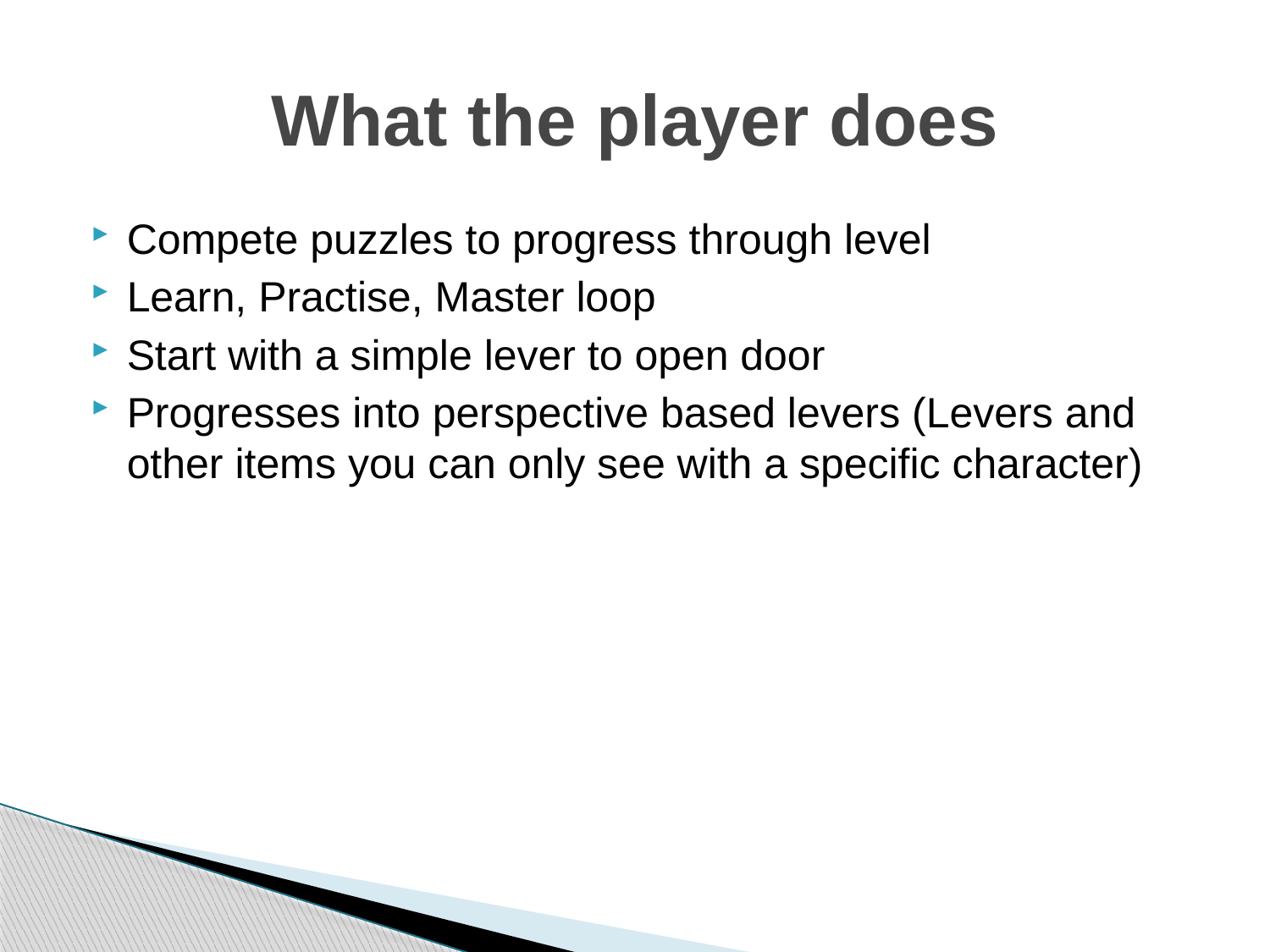

# What the player does
Compete puzzles to progress through level
Learn, Practise, Master loop
Start with a simple lever to open door
Progresses into perspective based levers (Levers and other items you can only see with a specific character)